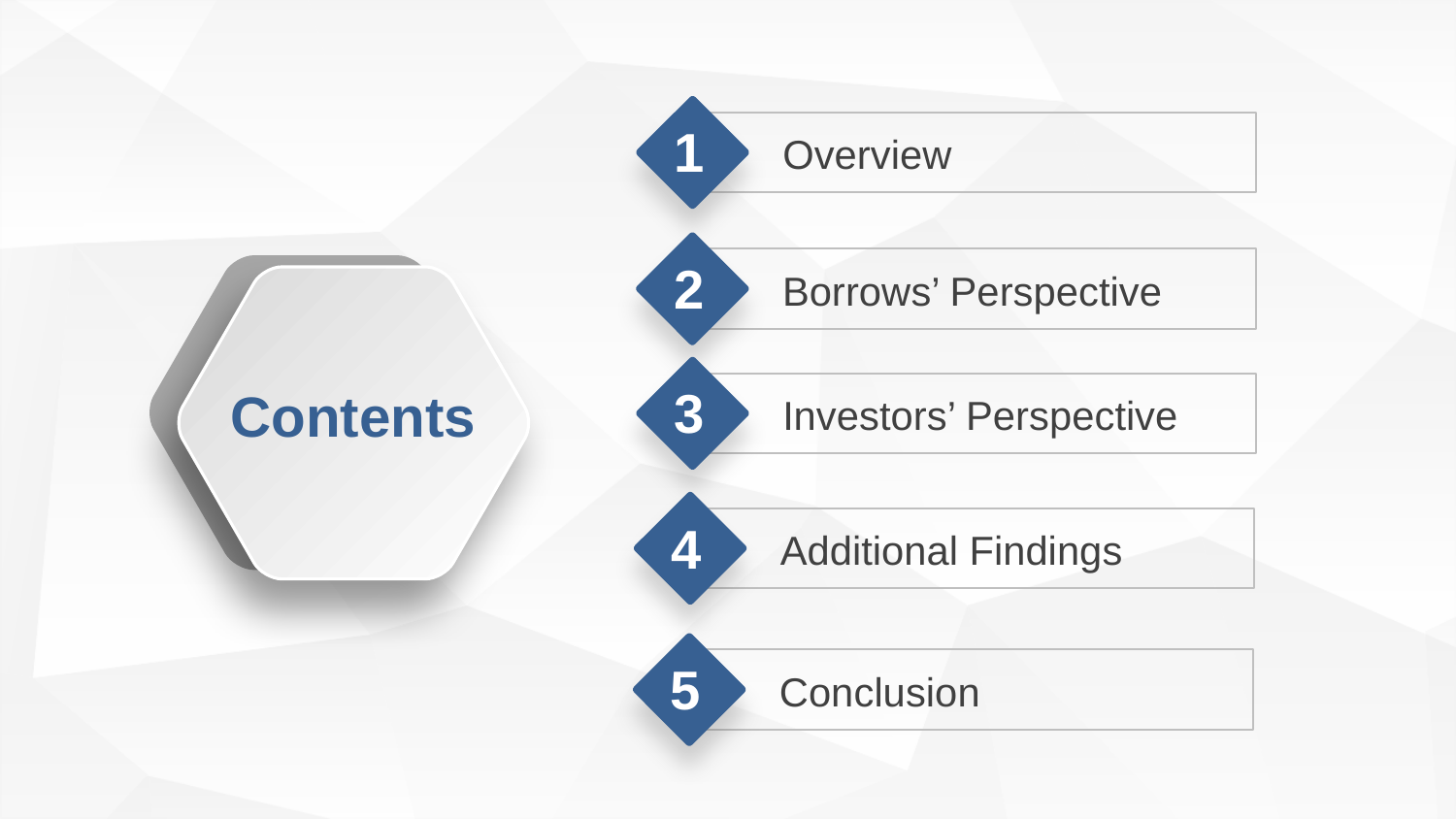

1

Overview

2

Borrows’ Perspective

3

Investors’ Perspective
Contents

4

Additional Findings

5

Conclusion